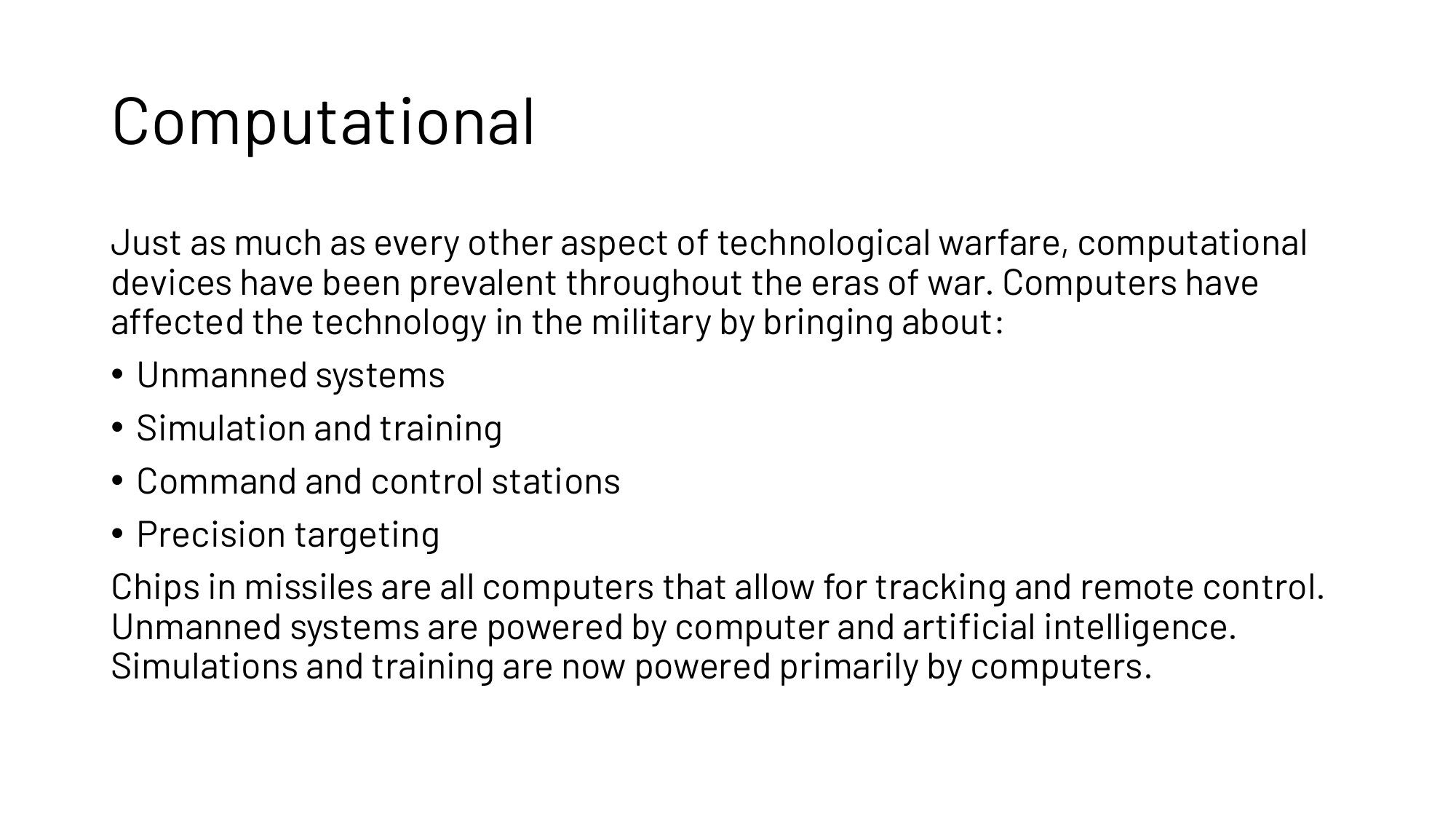

# Computational
Just as much as every other aspect of technological warfare, computational devices have been prevalent throughout the eras of war. Computers have affected the technology in the military by bringing about:
Unmanned systems
Simulation and training
Command and control stations
Precision targeting
Chips in missiles are all computers that allow for tracking and remote control. Unmanned systems are powered by computer and artificial intelligence. Simulations and training are now powered primarily by computers.